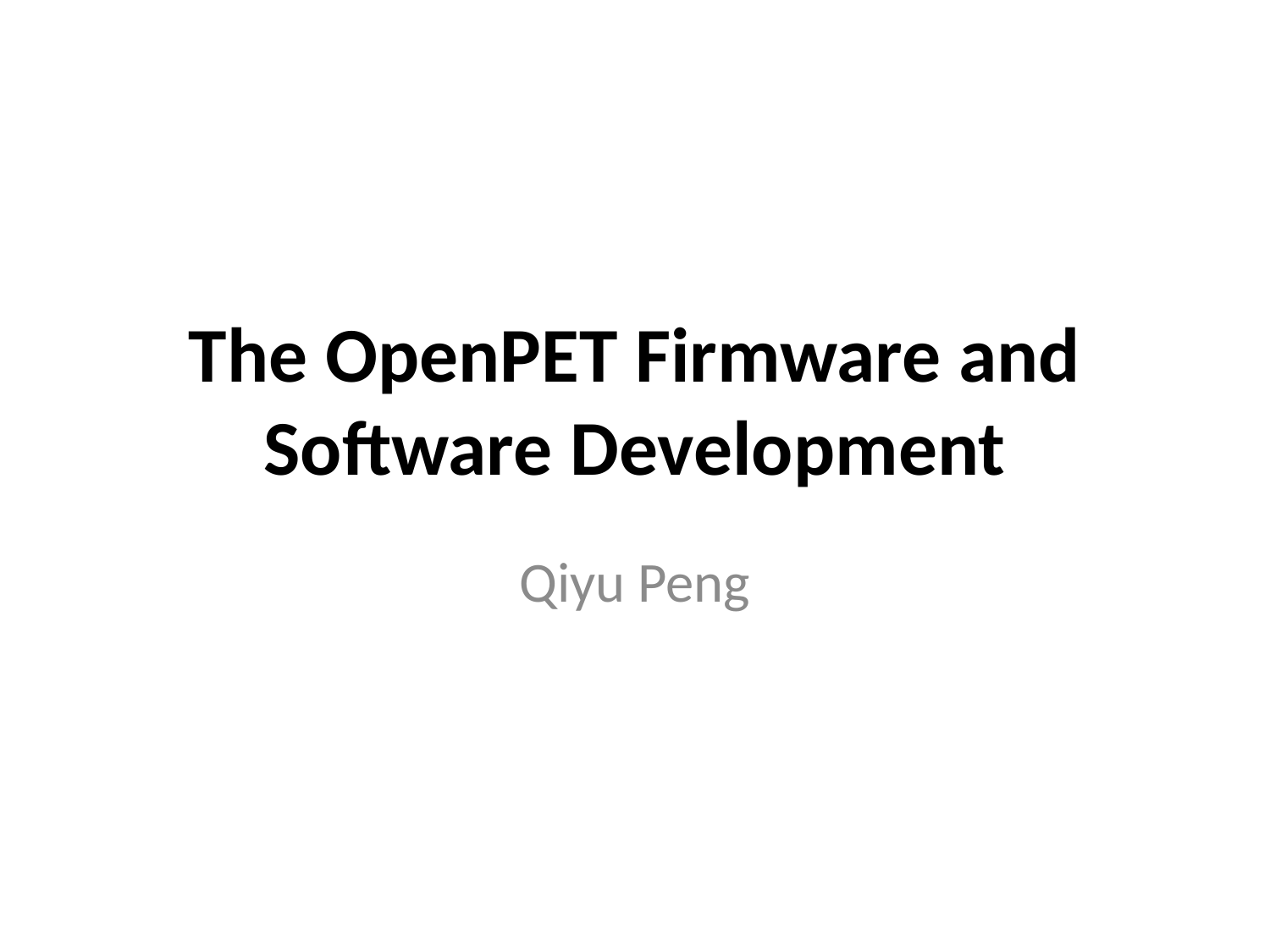

# The OpenPET Firmware and Software Development
Qiyu Peng